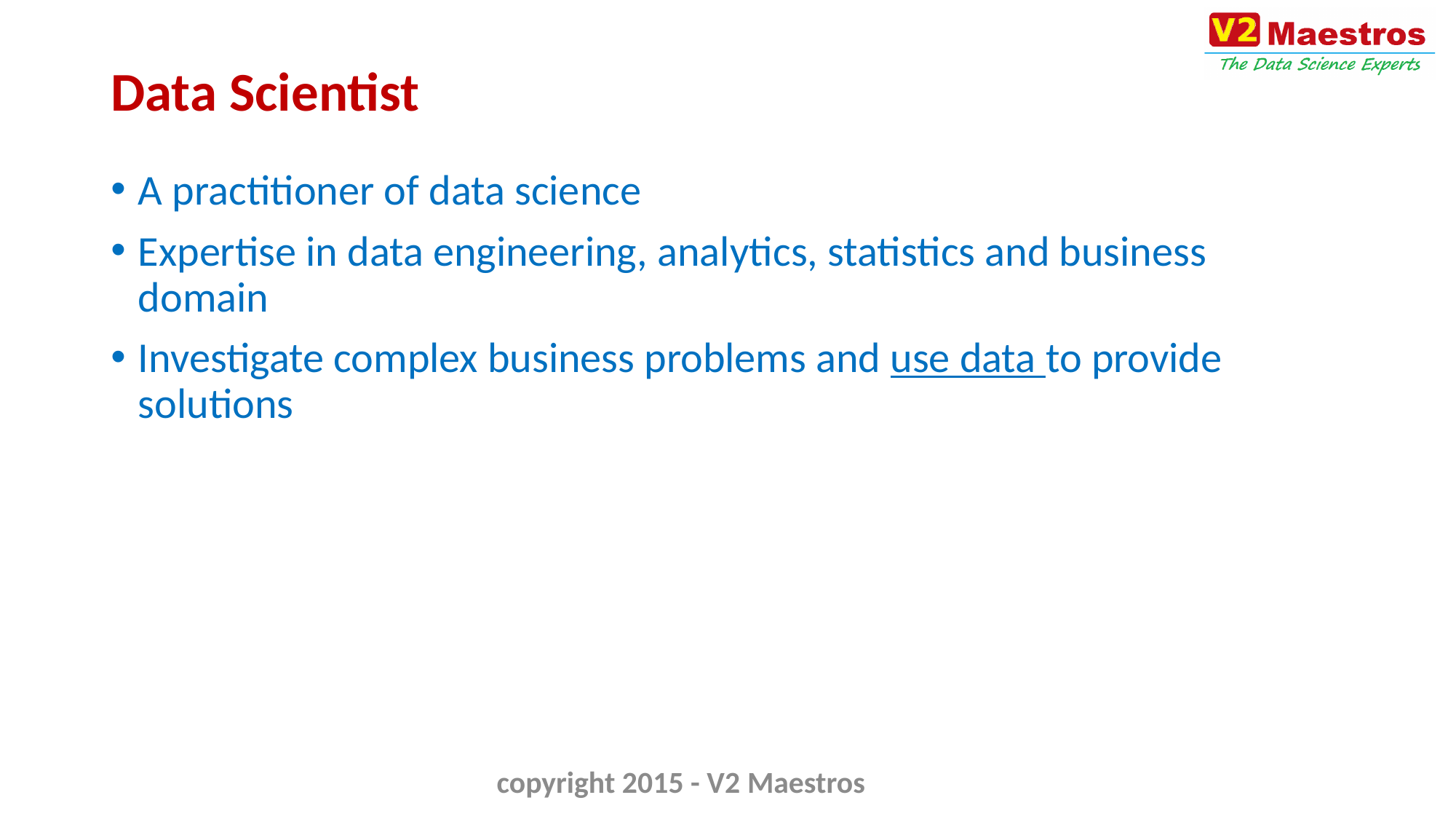

# Data Scientist
A practitioner of data science
Expertise in data engineering, analytics, statistics and business domain
Investigate complex business problems and use data to provide solutions
copyright 2015 - V2 Maestros